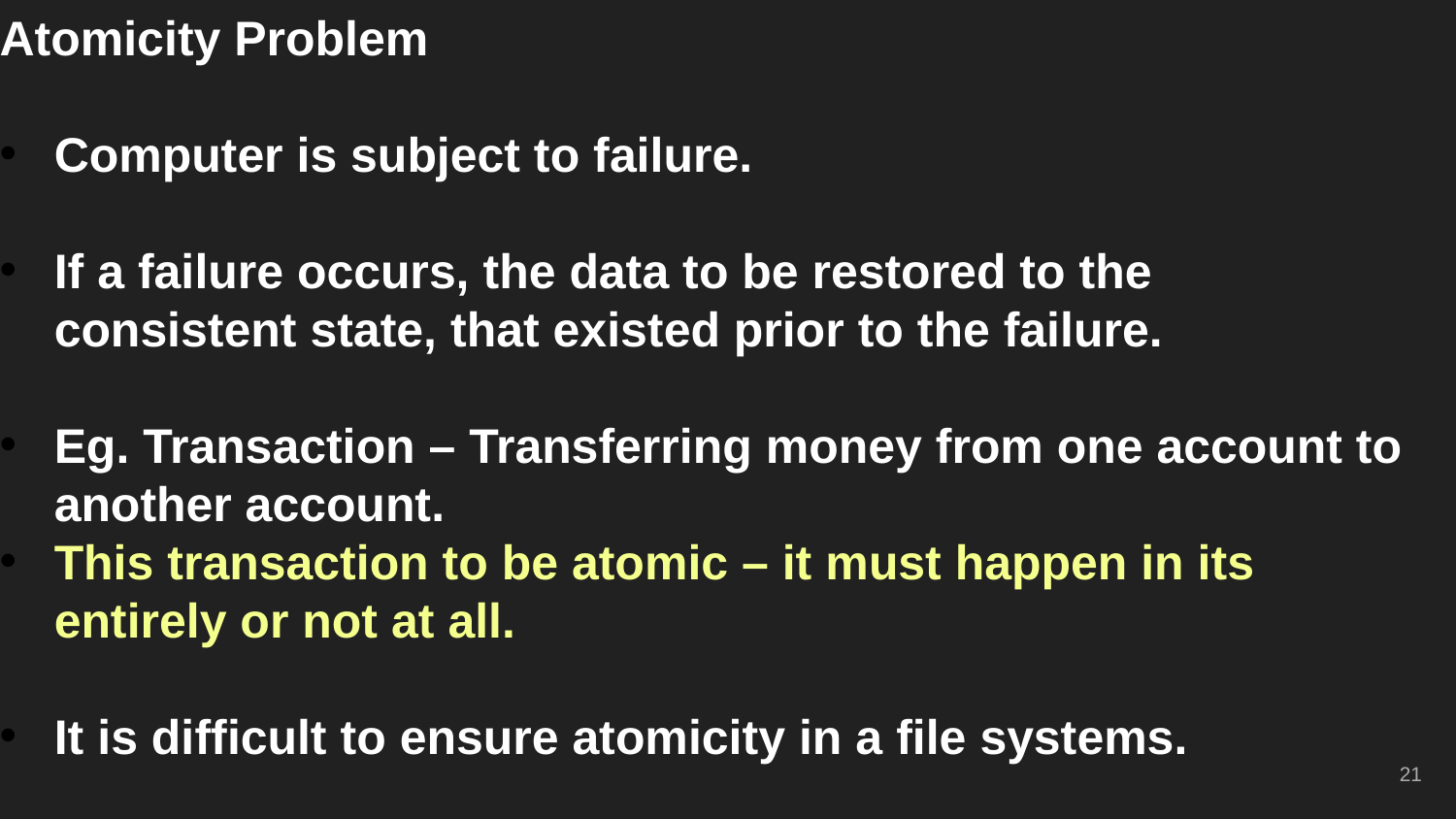

Atomicity Problem

Computer is subject to failure.

If a failure occurs, the data to be restored to the consistent state, that existed prior to the failure.

Eg. Transaction – Transferring money from one account to another account.
This transaction to be atomic – it must happen in its entirely or not at all.

It is difficult to ensure atomicity in a file systems.

21